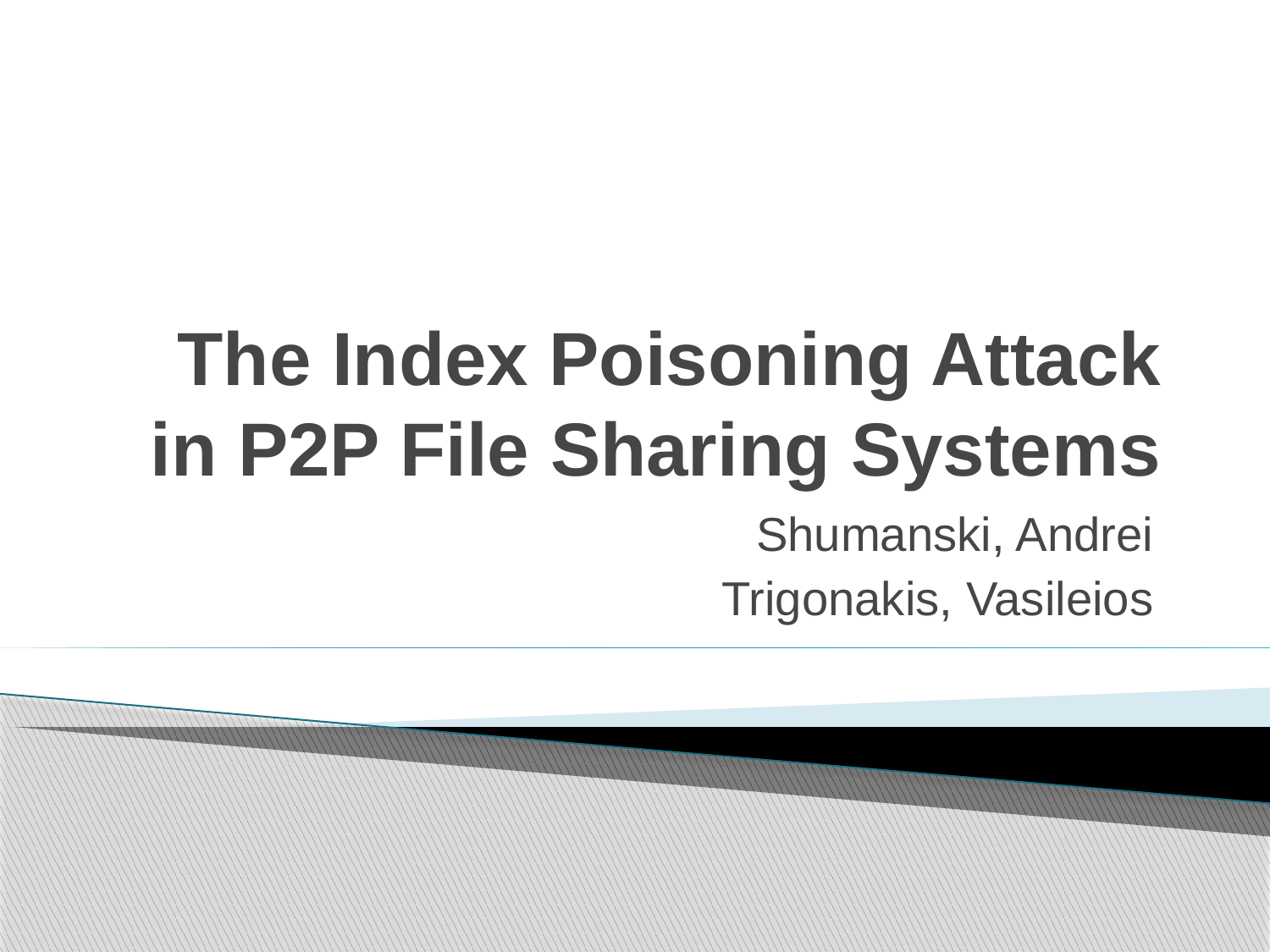

# The Index Poisoning Attack in P2P File Sharing Systems
Shumanski, Andrei
Trigonakis, Vasileios